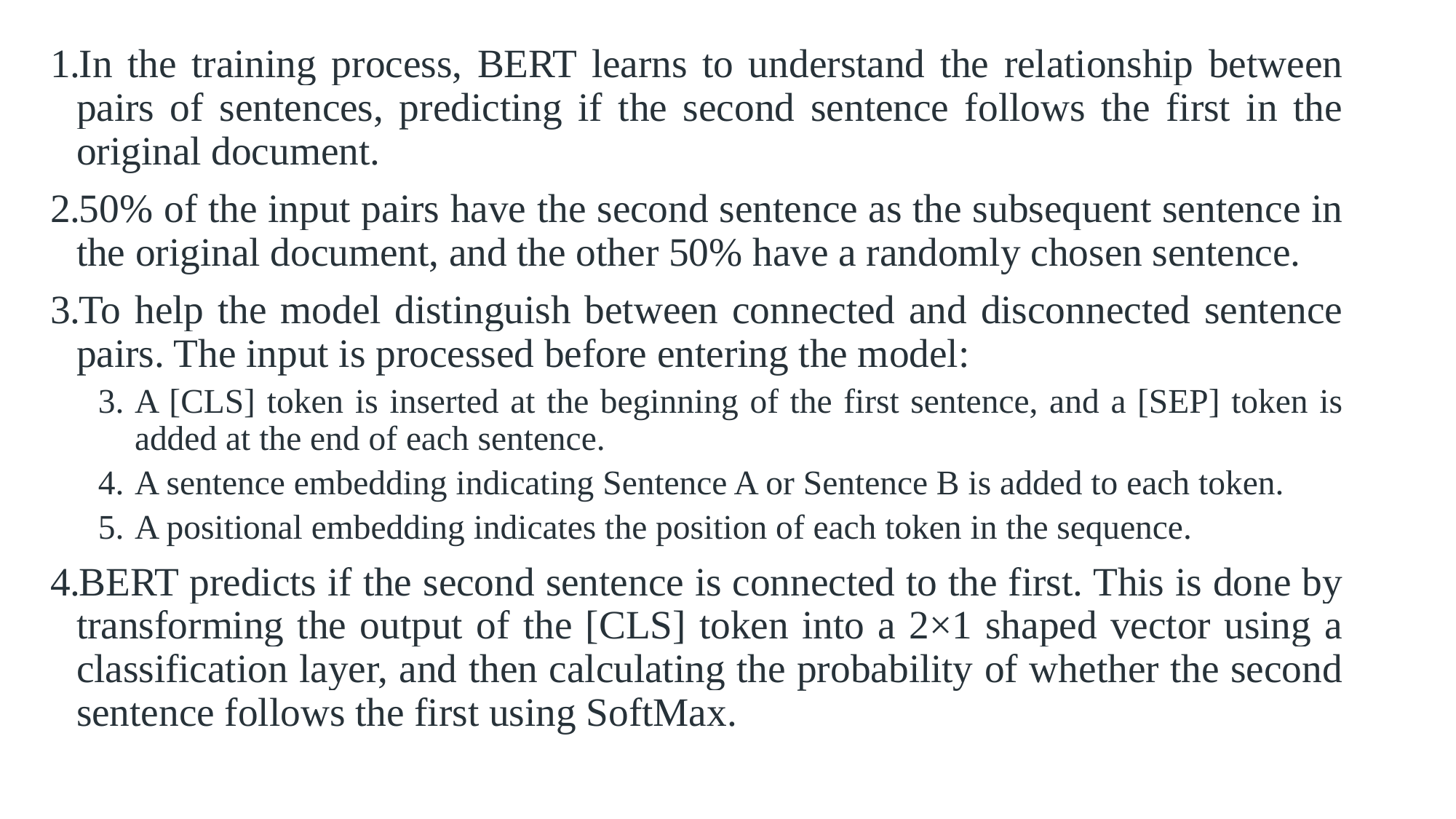

In the training process, BERT learns to understand the relationship between pairs of sentences, predicting if the second sentence follows the first in the original document.
50% of the input pairs have the second sentence as the subsequent sentence in the original document, and the other 50% have a randomly chosen sentence.
To help the model distinguish between connected and disconnected sentence pairs. The input is processed before entering the model:
A [CLS] token is inserted at the beginning of the first sentence, and a [SEP] token is added at the end of each sentence.
A sentence embedding indicating Sentence A or Sentence B is added to each token.
A positional embedding indicates the position of each token in the sequence.
BERT predicts if the second sentence is connected to the first. This is done by transforming the output of the [CLS] token into a 2×1 shaped vector using a classification layer, and then calculating the probability of whether the second sentence follows the first using SoftMax.